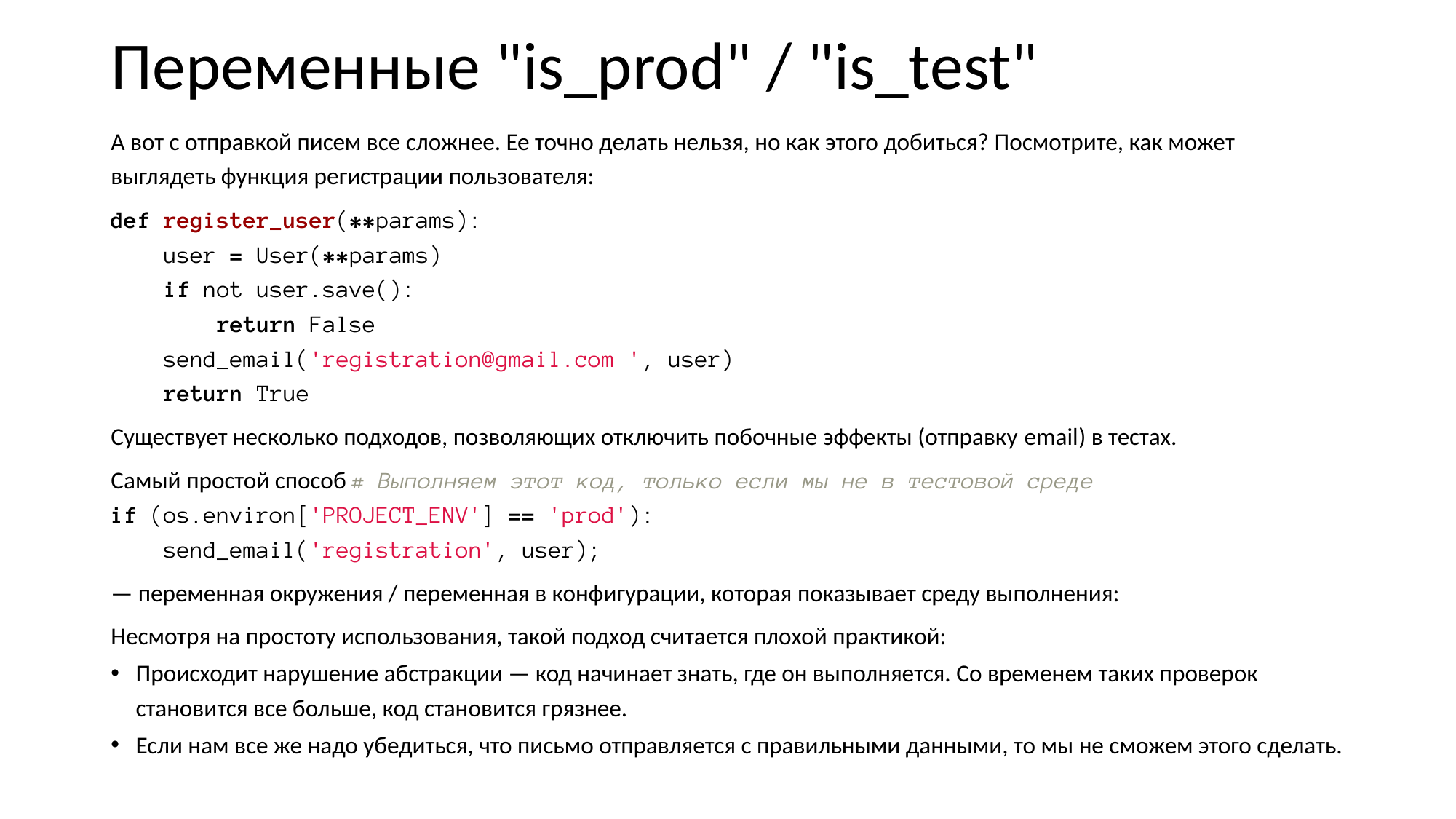

# Переменные "is_prod" / "is_test"
А вот с отправкой писем все сложнее. Ее точно делать нельзя, но как этого добиться? Посмотрите, как может выглядеть функция регистрации пользователя:
def register_user(**params):
    user = User(**params)
    if not user.save():
        return False
    send_email('registration@gmail.com ', user)
    return True
Существует несколько подходов, позволяющих отключить побочные эффекты (отправку email) в тестах.
Самый простой способ # Выполняем этот код, только если мы не в тестовой среде
if (os.environ['PROJECT_ENV'] == 'prod'):
    send_email('registration', user);
— переменная окружения / переменная в конфигурации, которая показывает среду выполнения:
Несмотря на простоту использования, такой подход считается плохой практикой:
Происходит нарушение абстракции — код начинает знать, где он выполняется. Со временем таких проверок становится все больше, код становится грязнее.
Если нам все же надо убедиться, что письмо отправляется с правильными данными, то мы не сможем этого сделать.